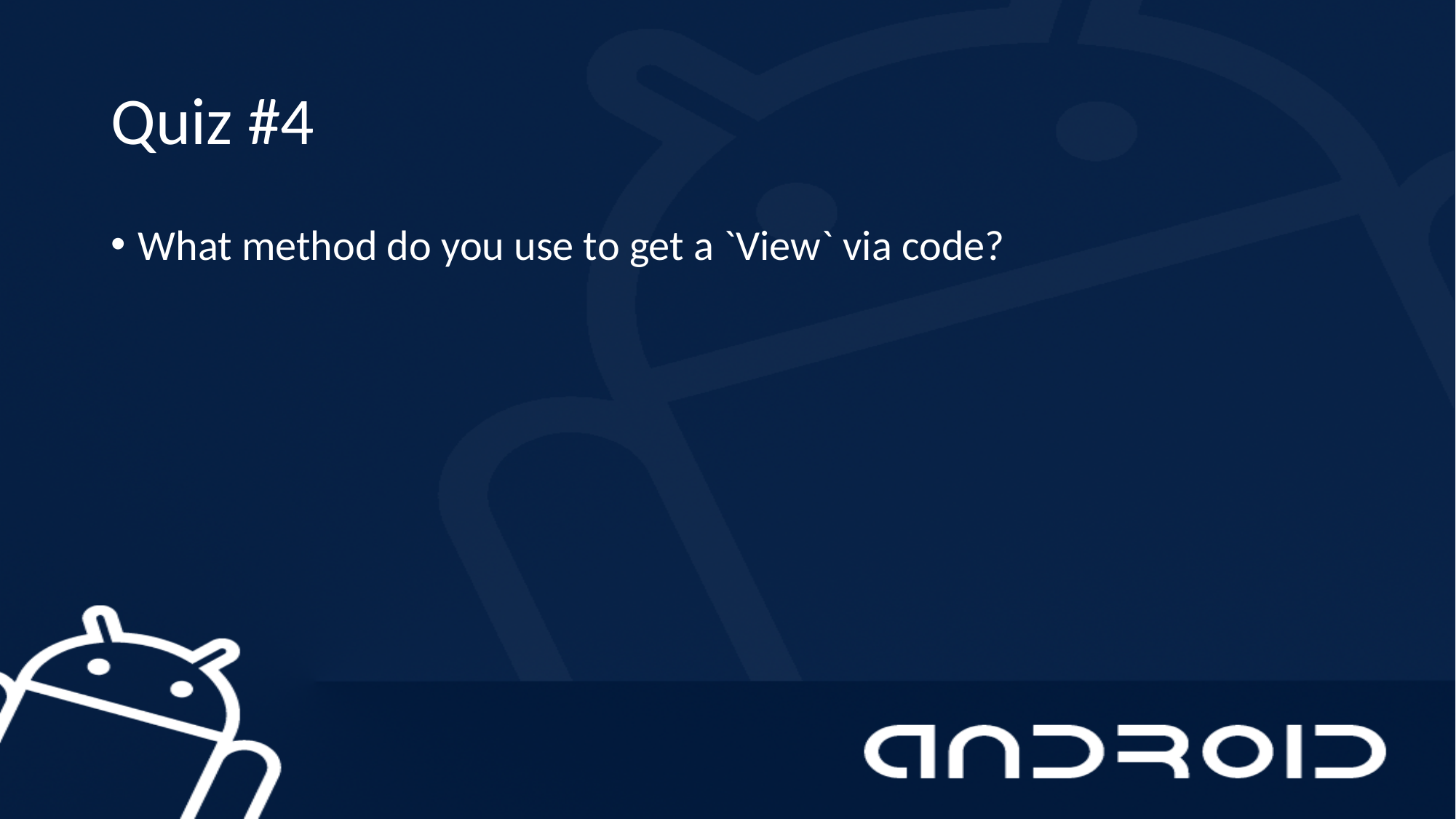

# Quiz #4
What method do you use to get a `View` via code?